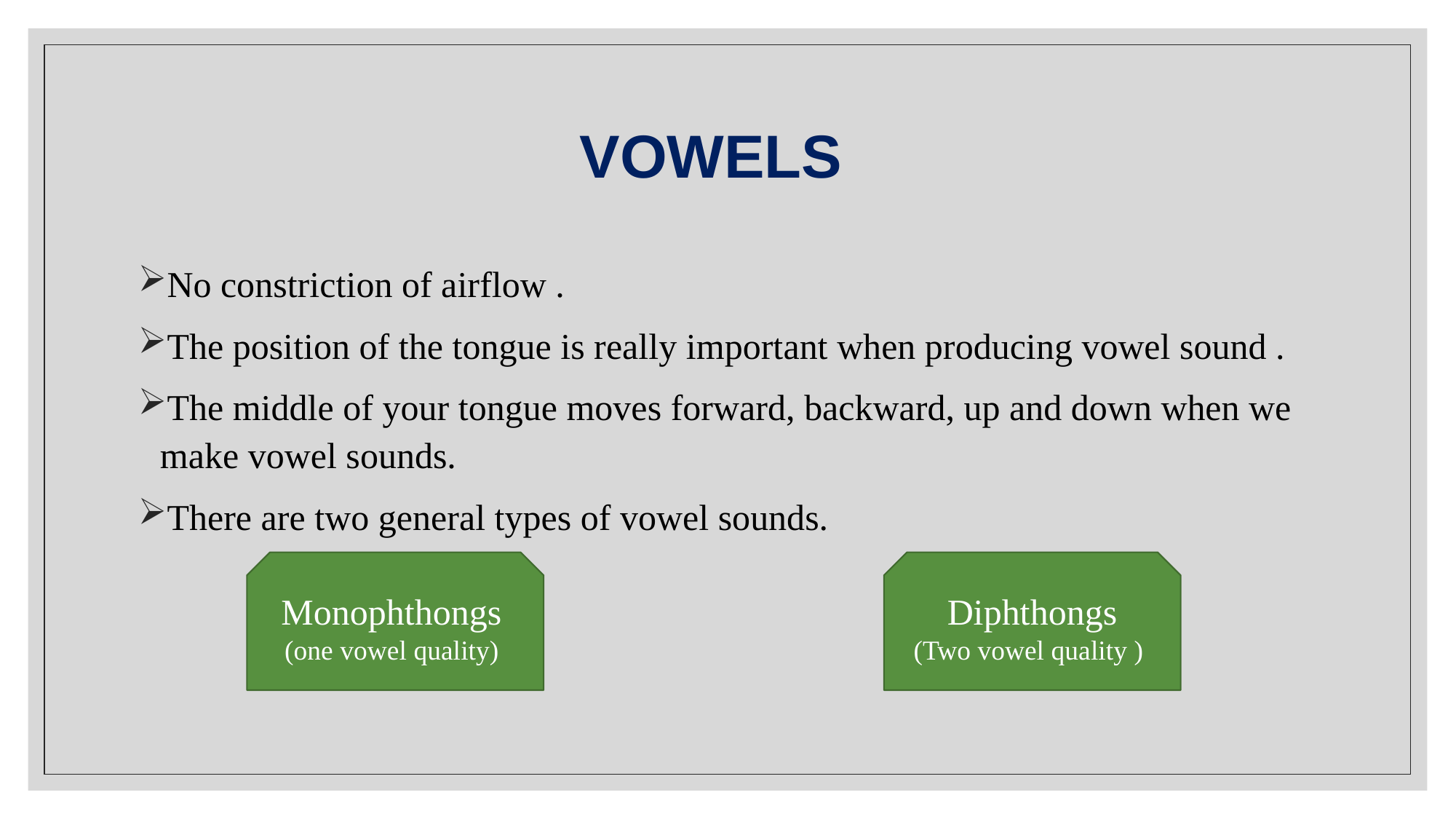

# VOWELS
No constriction of airflow .
The position of the tongue is really important when producing vowel sound .
The middle of your tongue moves forward, backward, up and down when we make vowel sounds.
There are two general types of vowel sounds.

Monophthongs
(one vowel quality)
Diphthongs
(Two vowel quality )